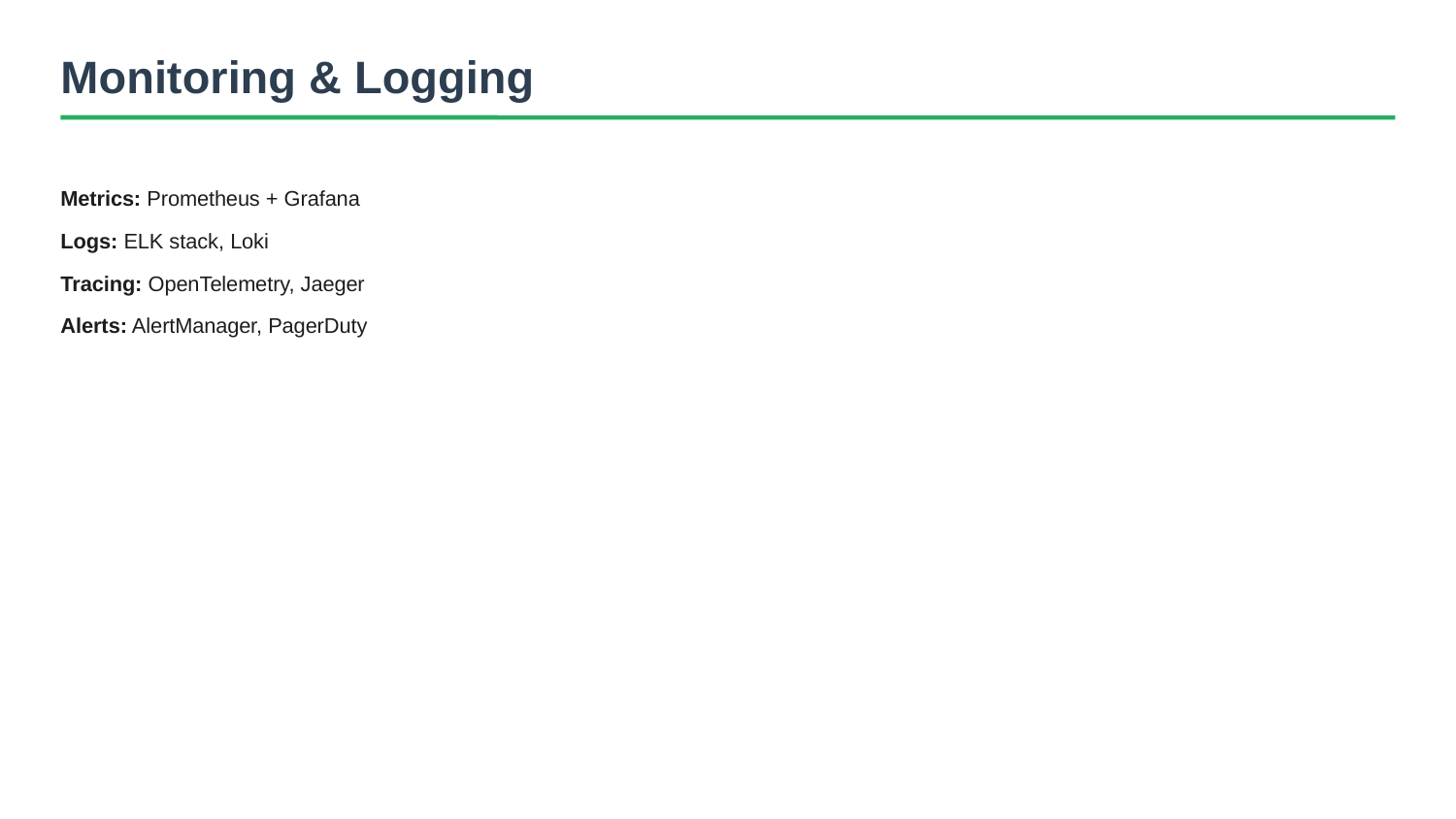

Monitoring & Logging

Metrics: Prometheus + Grafana
Logs: ELK stack, Loki
Tracing: OpenTelemetry, Jaeger
Alerts: AlertManager, PagerDuty